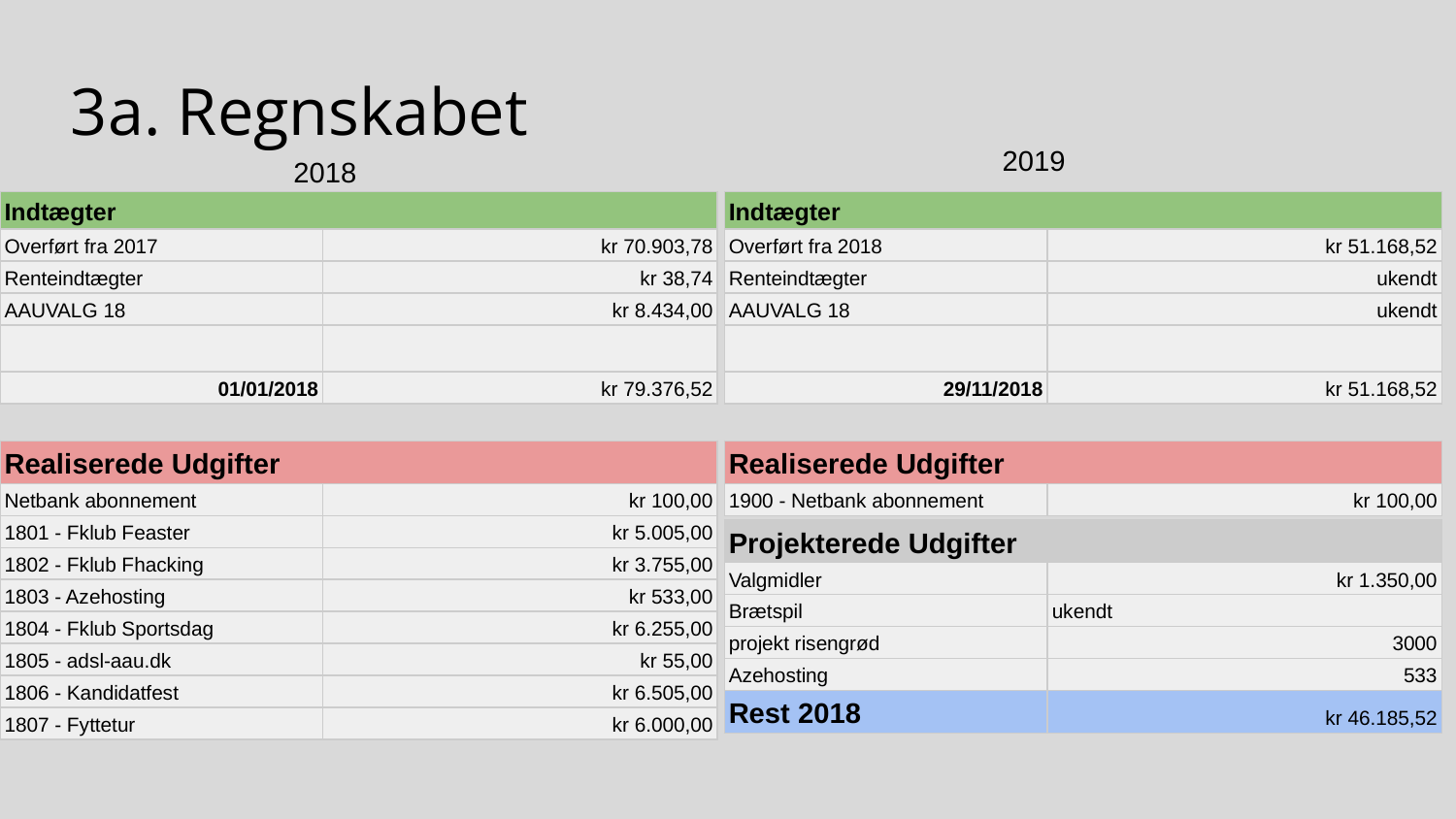

3a. Regnskabet
2019
2018

| Indtægter |  |
| --- | --- |
| Overført fra 2017 | kr 70.903,78 |
| Renteindtægter | kr 38,74 |
| AAUVALG 18 | kr 8.434,00 |
|  |  |
| 01/01/2018 | kr 79.376,52 |
| Indtægter |  |
| --- | --- |
| Overført fra 2018 | kr 51.168,52 |
| Renteindtægter | ukendt |
| AAUVALG 18 | ukendt |
|  |  |
| 29/11/2018 | kr 51.168,52 |
| Realiserede Udgifter |  |
| --- | --- |
| Netbank abonnement | kr 100,00 |
| 1801 - Fklub Feaster | kr 5.005,00 |
| 1802 - Fklub Fhacking | kr 3.755,00 |
| 1803 - Azehosting | kr 533,00 |
| 1804 - Fklub Sportsdag | kr 6.255,00 |
| 1805 - adsl-aau.dk | kr 55,00 |
| 1806 - Kandidatfest | kr 6.505,00 |
| 1807 - Fyttetur | kr 6.000,00 |
| Realiserede Udgifter |  |
| --- | --- |
| 1900 - Netbank abonnement | kr 100,00 |
| Projekterede Udgifter |  |
| --- | --- |
| Valgmidler | kr 1.350,00 |
| Brætspil | ukendt |
| projekt risengrød | 3000 |
| Azehosting | 533 |
| Rest 2018 | kr 46.185,52 |